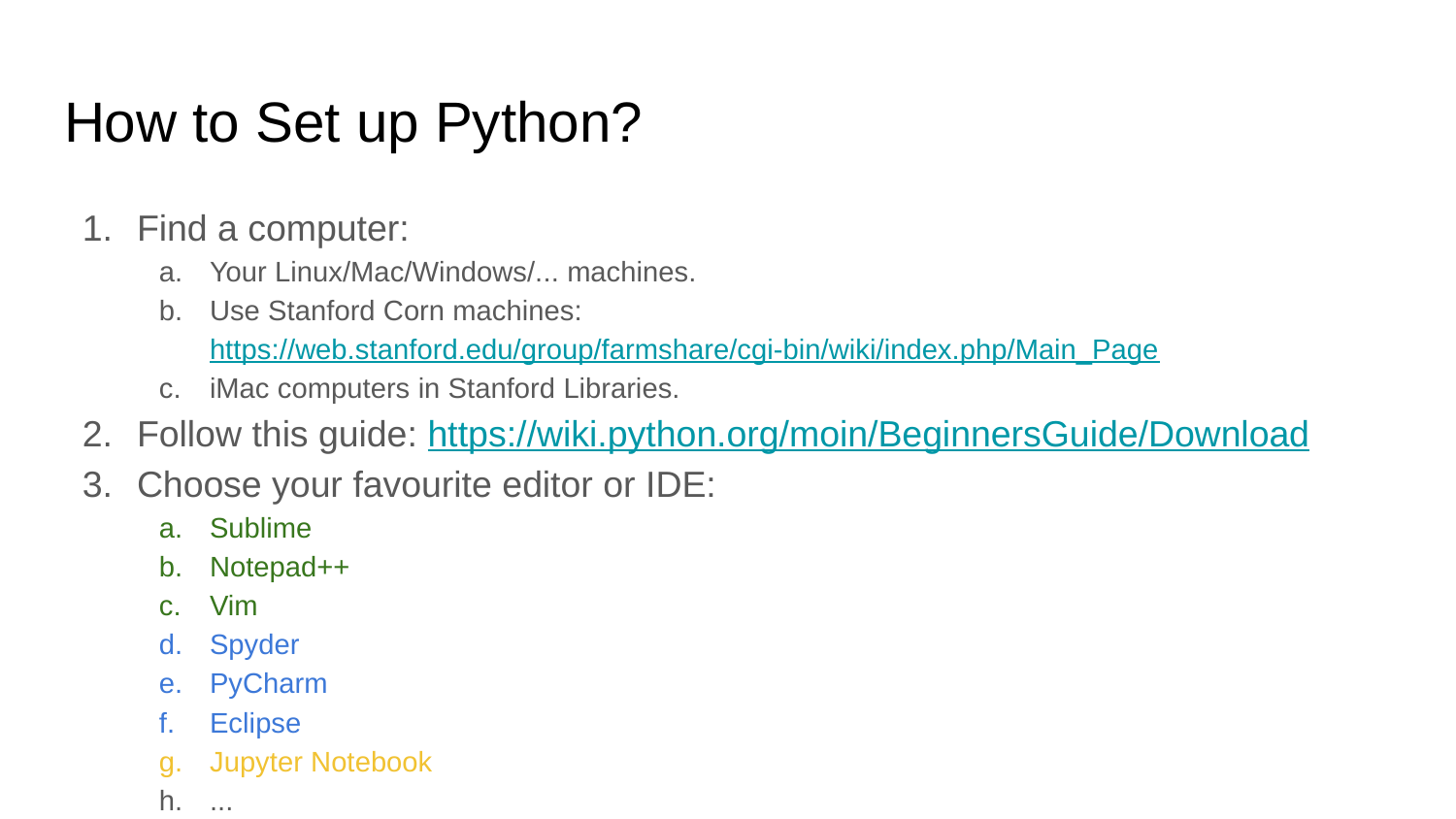

# How to Set up Python?
Find a computer:
Your Linux/Mac/Windows/... machines.
Use Stanford Corn machines: https://web.stanford.edu/group/farmshare/cgi-bin/wiki/index.php/Main_Page
iMac computers in Stanford Libraries.
Follow this guide: https://wiki.python.org/moin/BeginnersGuide/Download
Choose your favourite editor or IDE:
Sublime
Notepad++
Vim
Spyder
PyCharm
Eclipse
Jupyter Notebook
...